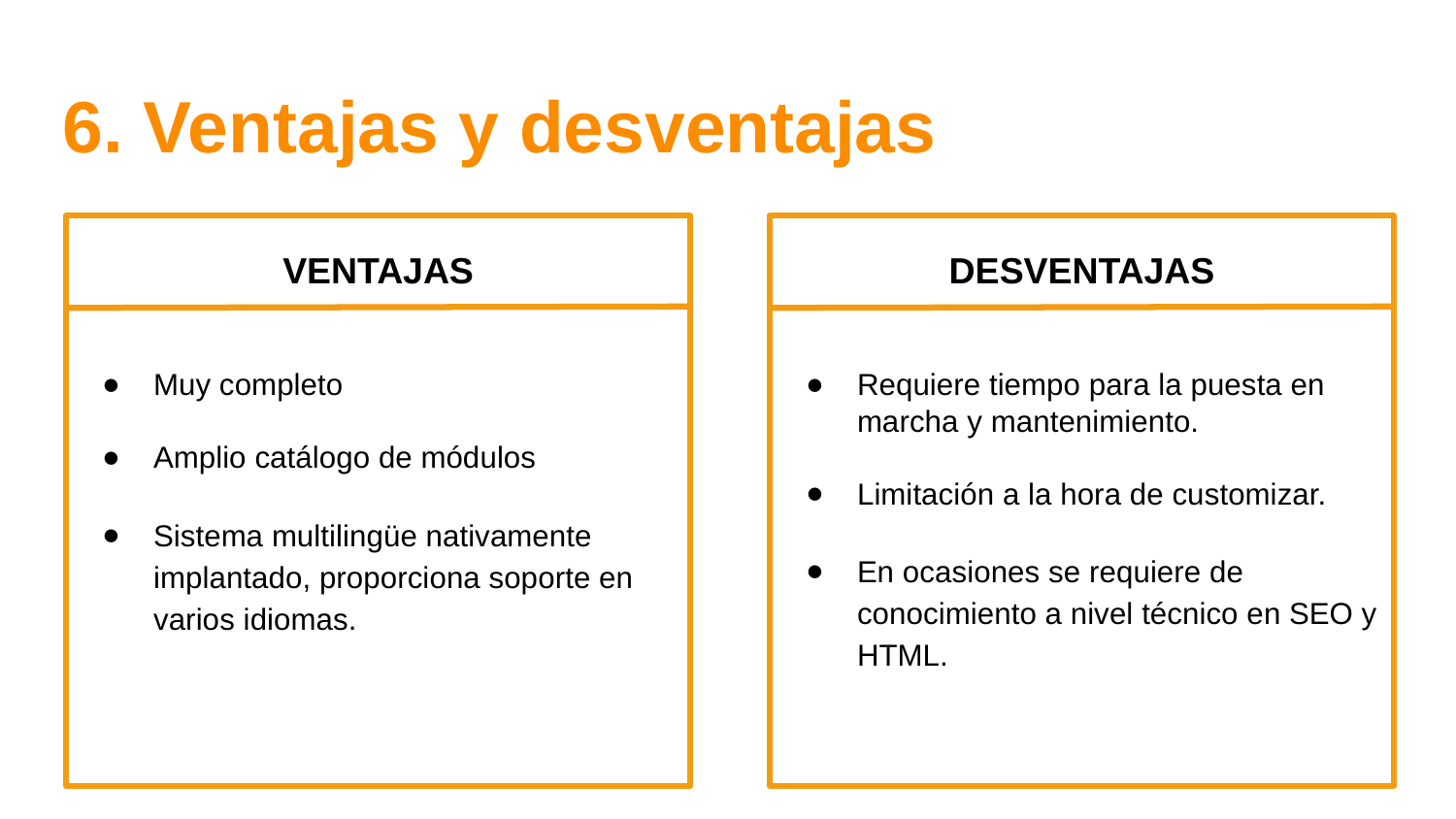

# 6. Ventajas y desventajas

VENTAJAS

Muy completo
Amplio catálogo de módulos
Sistema multilingüe nativamente implantado, proporciona soporte en varios idiomas.

DESVENTAJAS

Requiere tiempo para la puesta en marcha y mantenimiento.
Limitación a la hora de customizar.
En ocasiones se requiere de conocimiento a nivel técnico en SEO y HTML.